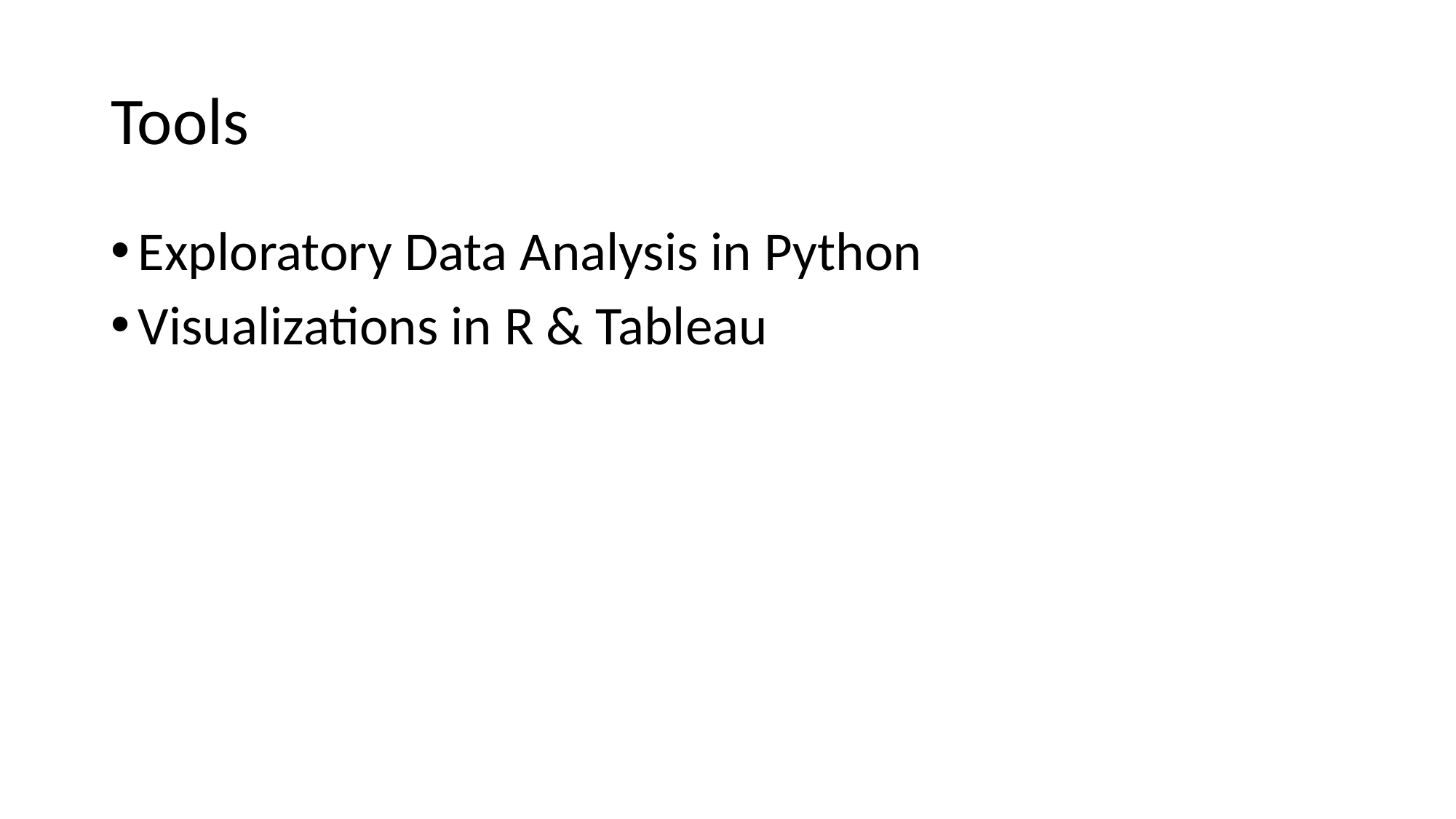

# Tools
Exploratory Data Analysis in Python
Visualizations in R & Tableau